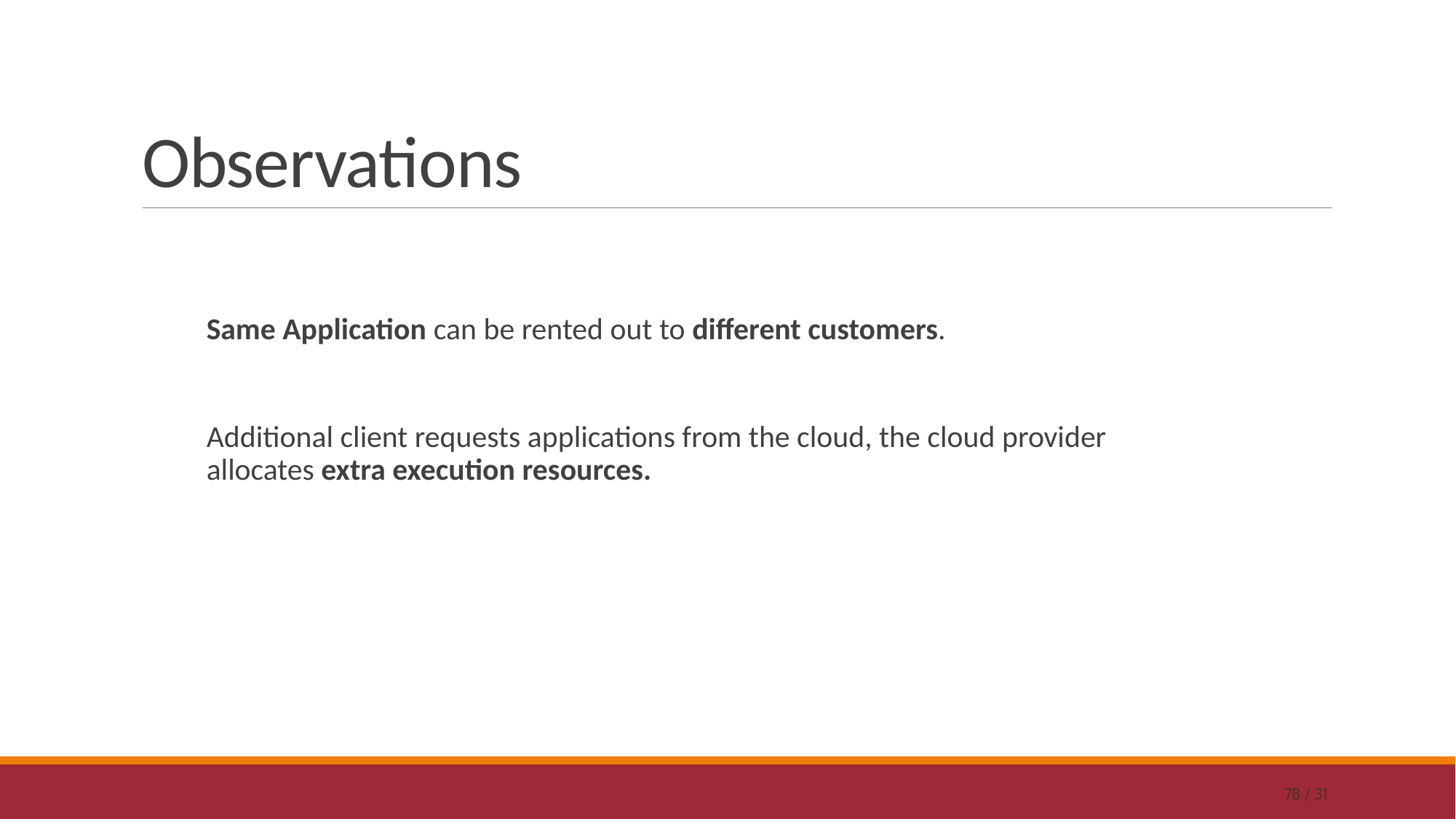

# Observations
Same Application can be rented out to different customers.

Additional client requests applications from the cloud, the cloud provider allocates extra execution resources.

78 / 31